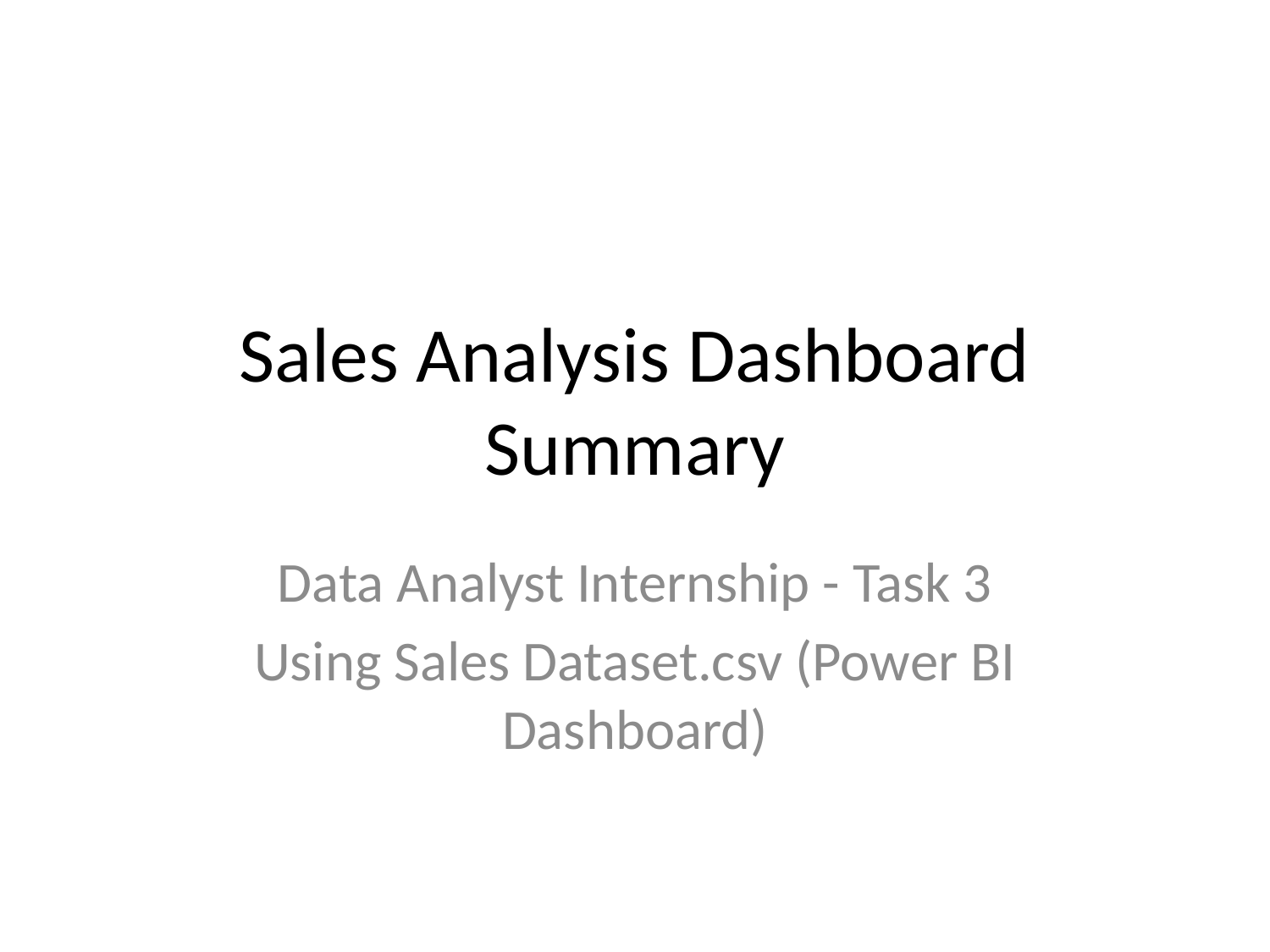

# Sales Analysis Dashboard Summary
Data Analyst Internship - Task 3
Using Sales Dataset.csv (Power BI Dashboard)